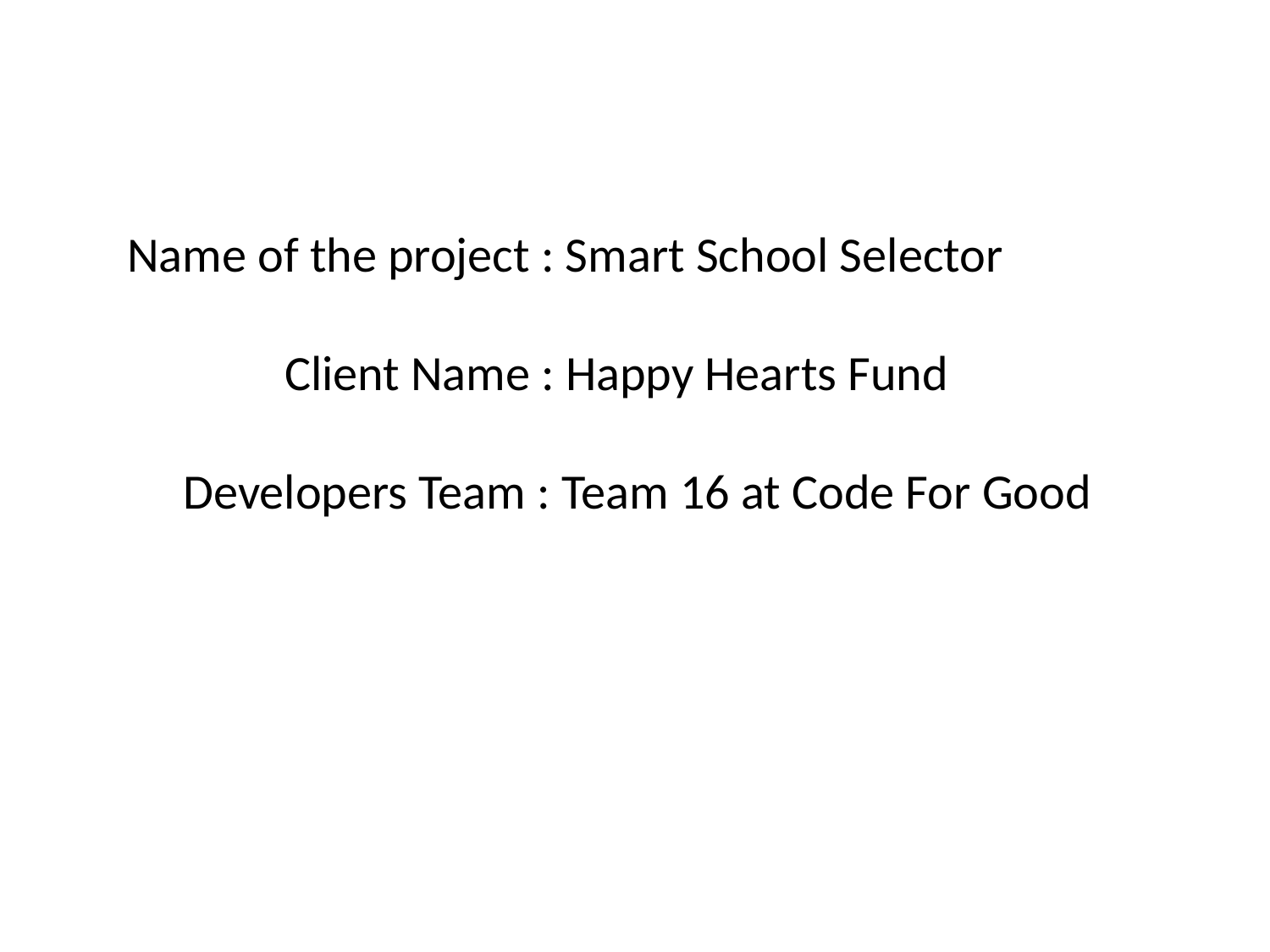

Name of the project : Smart School Selector

              Client Name : Happy Hearts Fund

     Developers Team : Team 16 at Code For Good